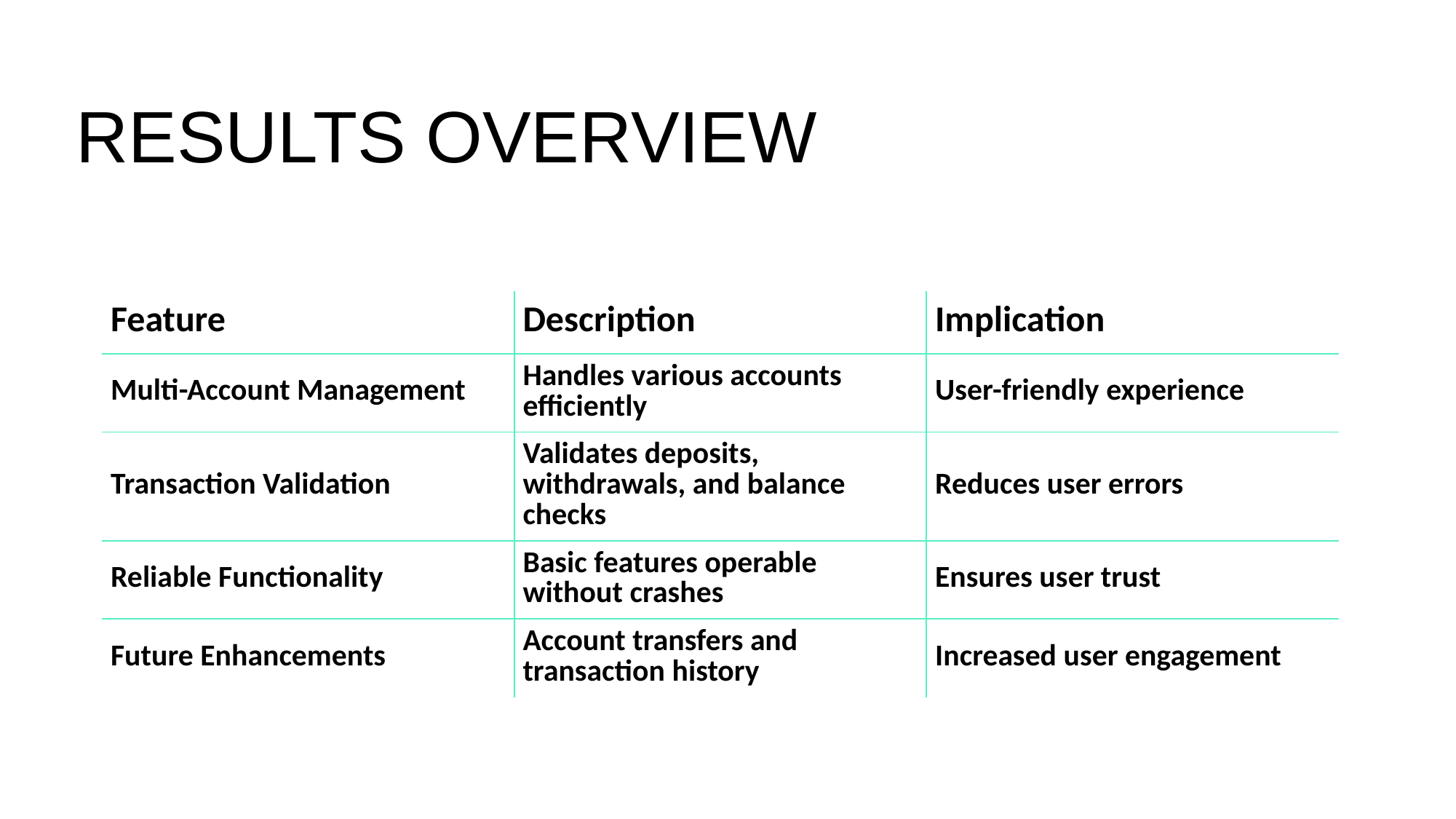

RESULTS OVERVIEW

| Feature | Description | Implication |
| --- | --- | --- |
| Multi-Account Management | Handles various accounts efficiently | User-friendly experience |
| Transaction Validation | Validates deposits, withdrawals, and balance checks | Reduces user errors |
| Reliable Functionality | Basic features operable without crashes | Ensures user trust |
| Future Enhancements | Account transfers and transaction history | Increased user engagement |